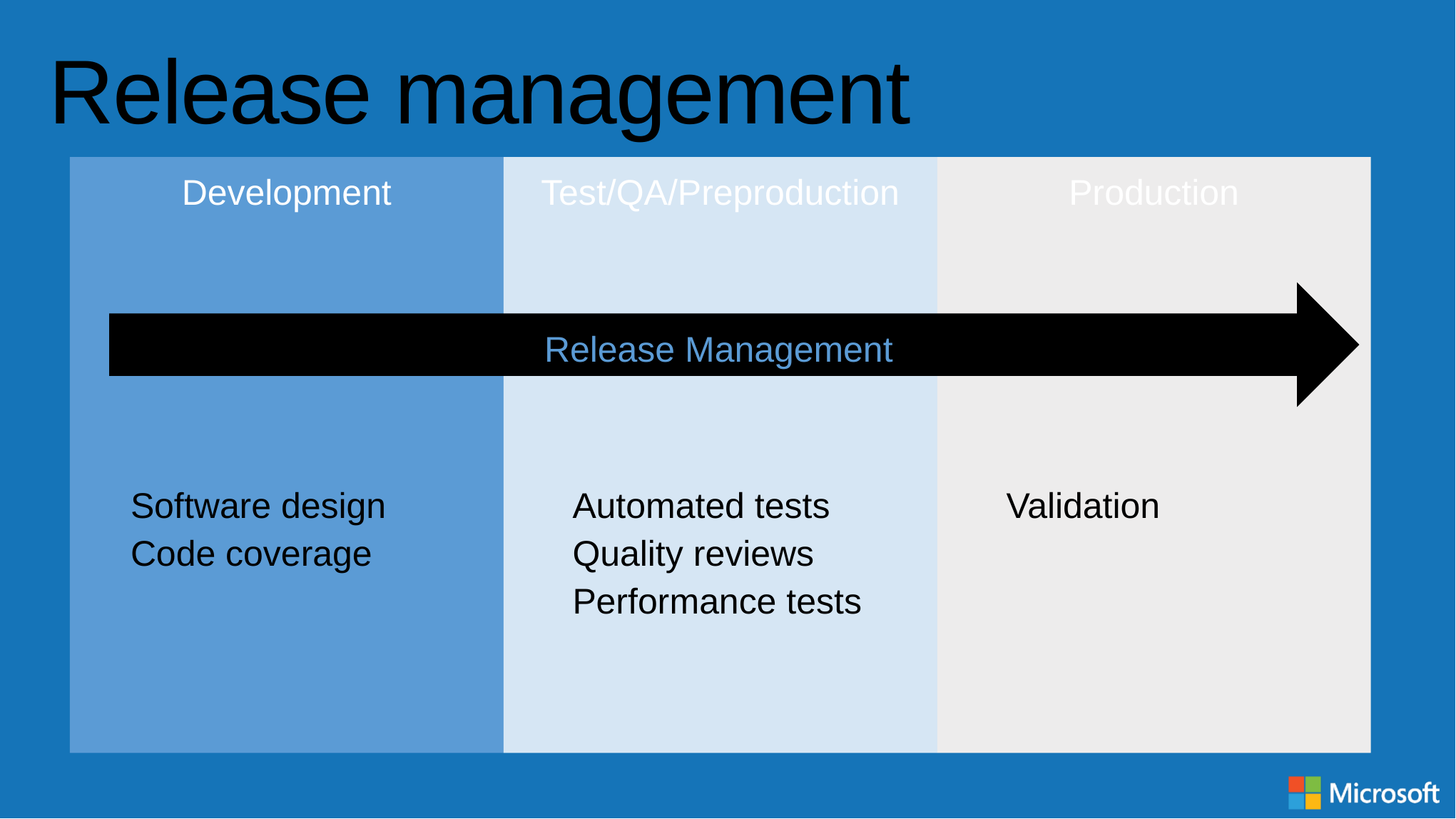

# Release management
Development
Test/QA/Preproduction
Production
Release Management
Software design
Code coverage
Automated tests
Quality reviews
Performance tests
Validation